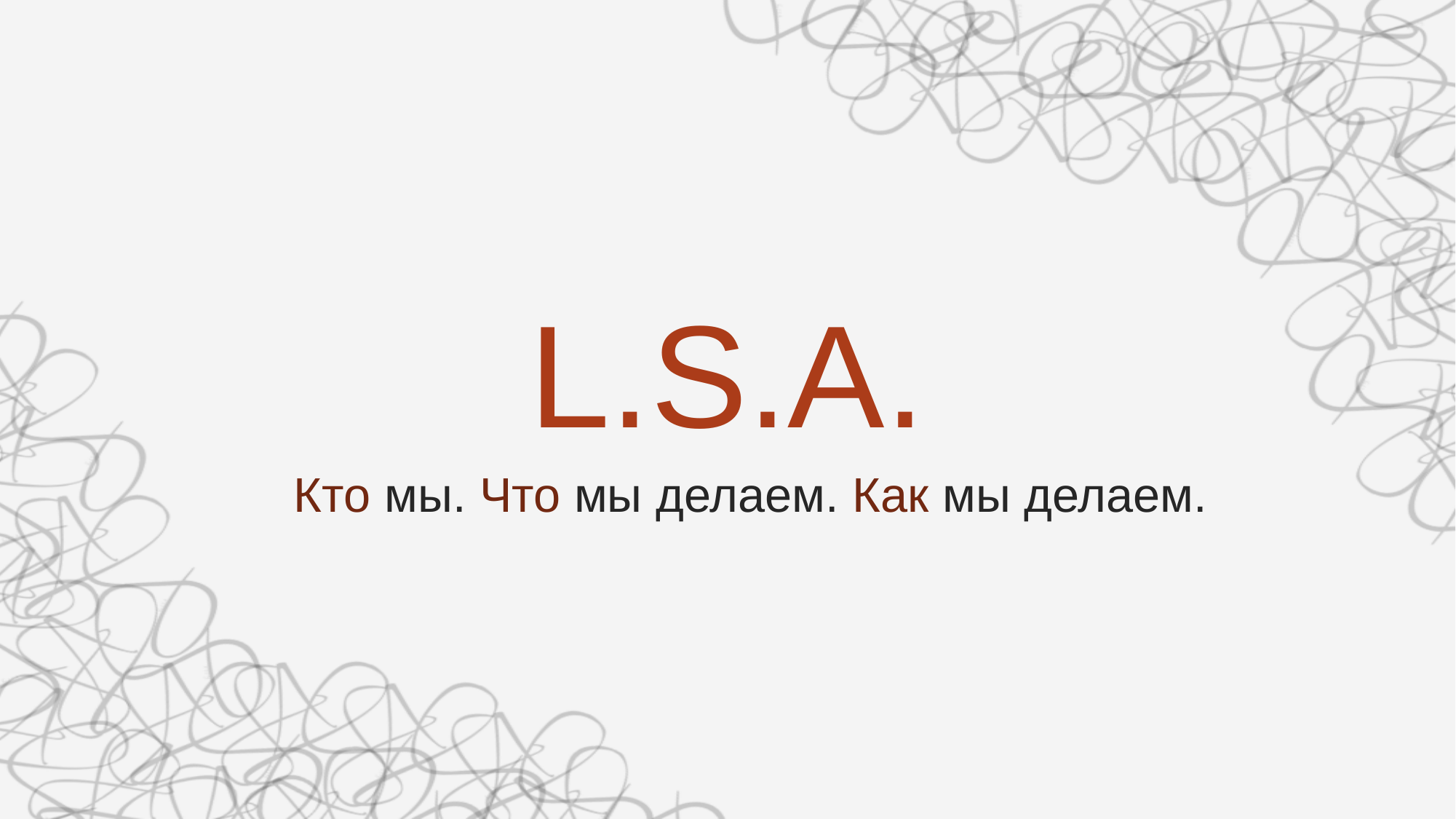

# L.S.A.
Кто мы. Что мы делаем. Как мы делаем.